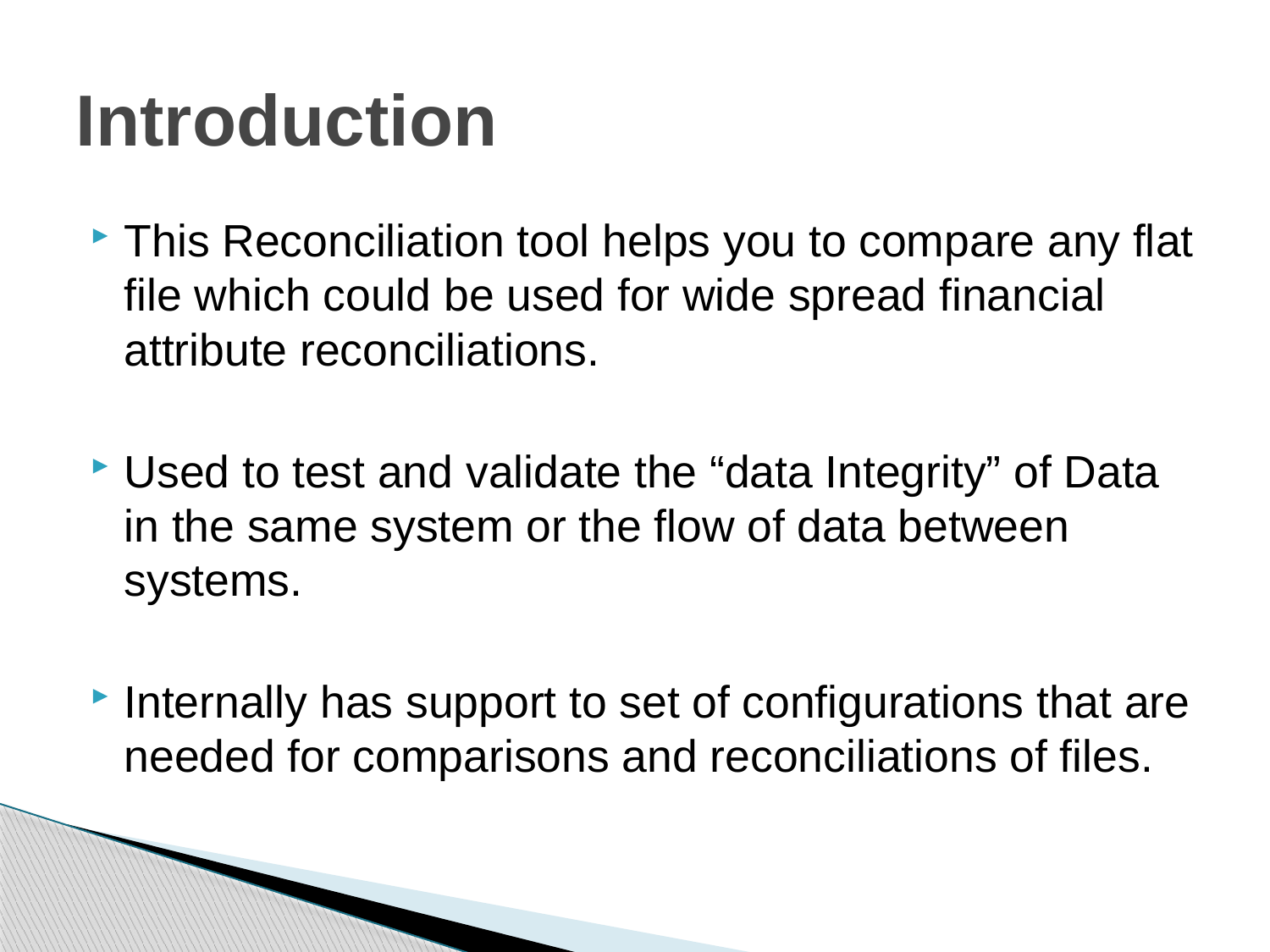

# Introduction
This Reconciliation tool helps you to compare any flat file which could be used for wide spread financial attribute reconciliations.

Used to test and validate the “data Integrity” of Data in the same system or the flow of data between systems.

Internally has support to set of configurations that are needed for comparisons and reconciliations of files.